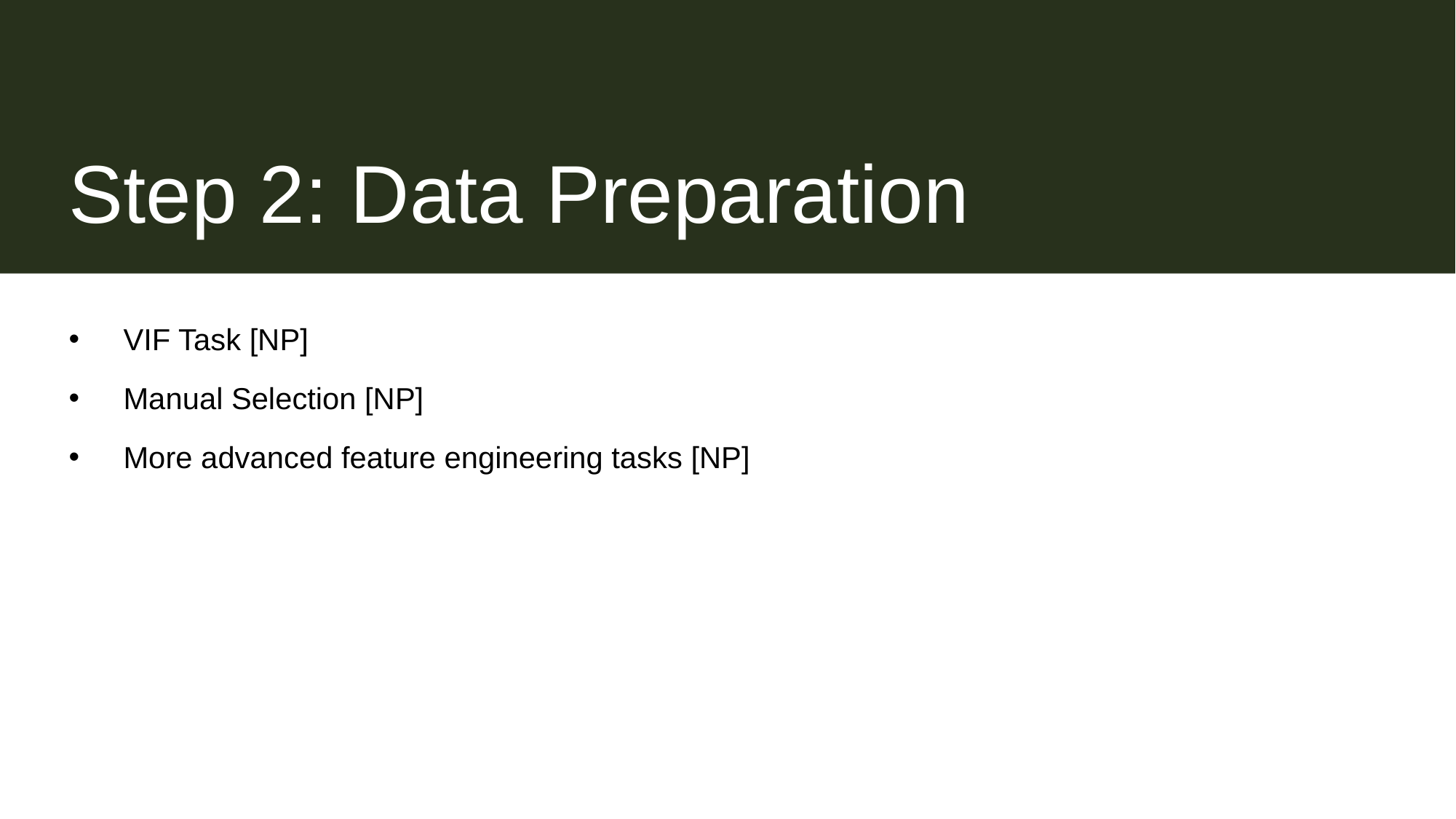

# Step 2: Data Preparation
VIF Task [NP]
Manual Selection [NP]
More advanced feature engineering tasks [NP]